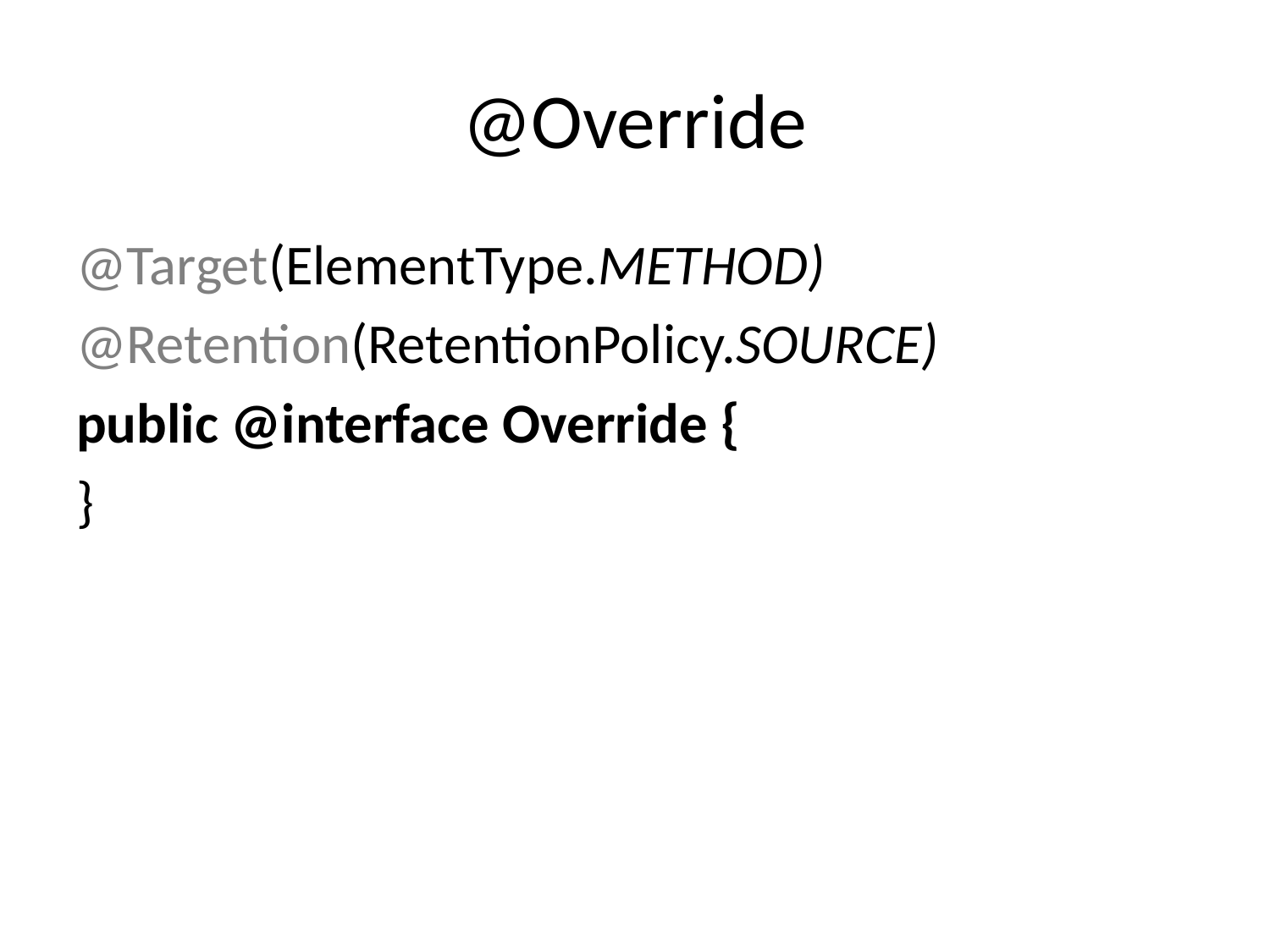

# @Override
@Target(ElementType.METHOD)
@Retention(RetentionPolicy.SOURCE)
public @interface Override {
}